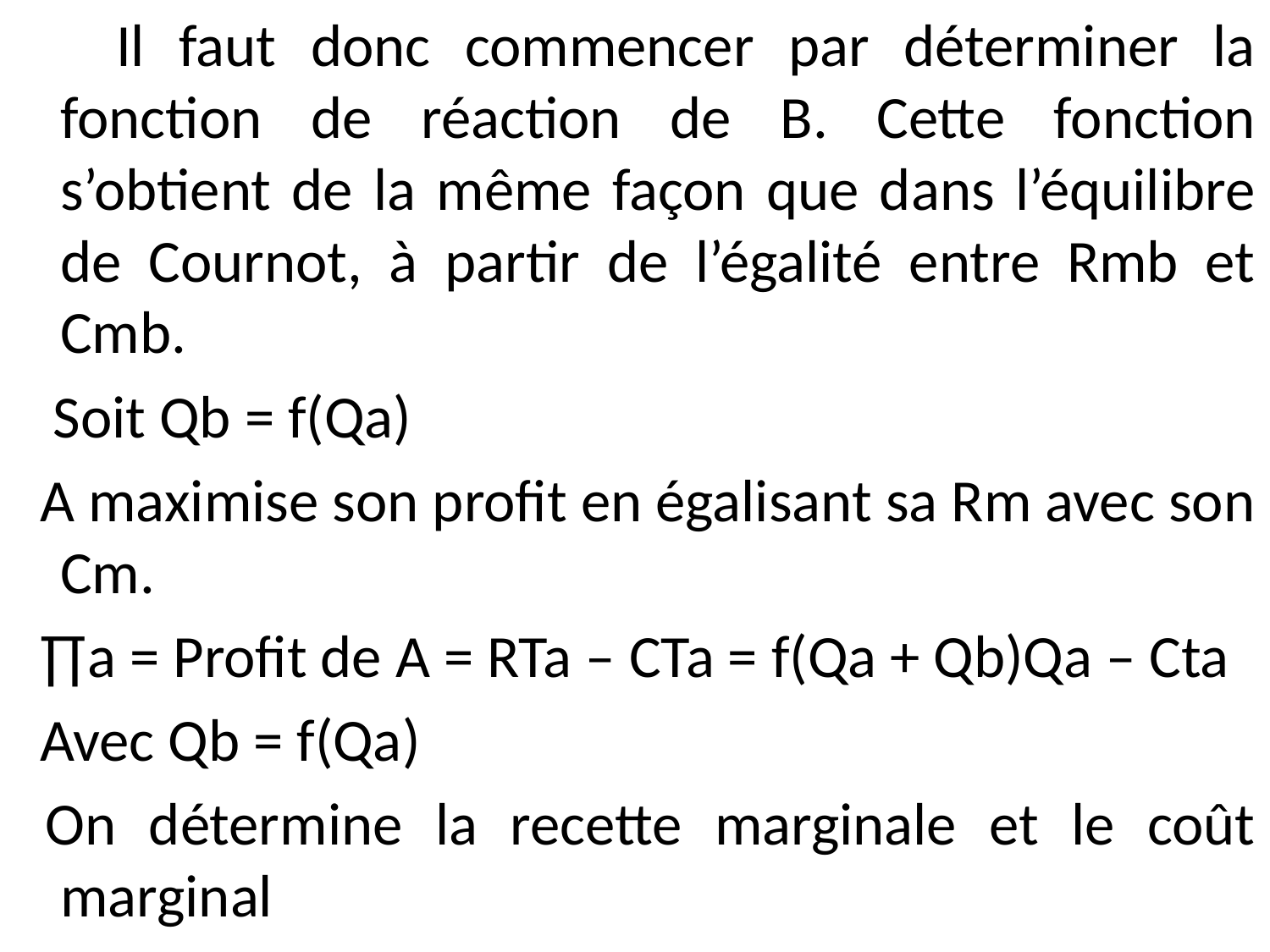

Il faut donc commencer par déterminer la fonction de réaction de B. Cette fonction s’obtient de la même façon que dans l’équilibre de Cournot, à partir de l’égalité entre Rmb et Cmb.
   Soit Qb = f(Qa)
  A maximise son profit en égalisant sa Rm avec son Cm.
  ∏a = Profit de A = RTa – CTa = f(Qa + Qb)Qa – Cta
  Avec Qb = f(Qa)
 On détermine la recette marginale et le coût marginal